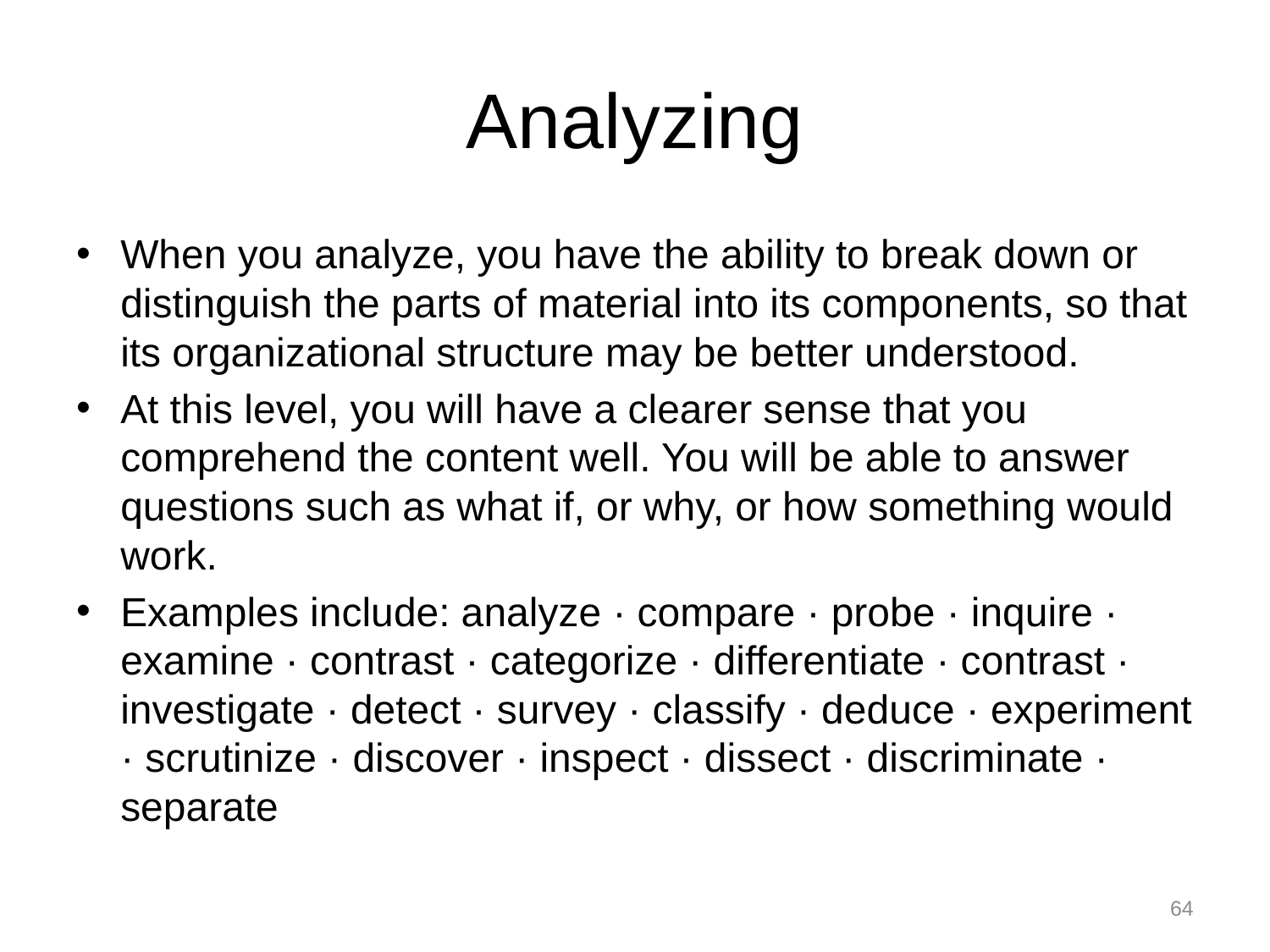

# Analyzing
When you analyze, you have the ability to break down or distinguish the parts of material into its components, so that its organizational structure may be better understood.
At this level, you will have a clearer sense that you comprehend the content well. You will be able to answer questions such as what if, or why, or how something would work.
Examples include: analyze · compare · probe · inquire · examine · contrast · categorize · differentiate · contrast · investigate · detect · survey · classify · deduce · experiment · scrutinize · discover · inspect · dissect · discriminate · separate

64